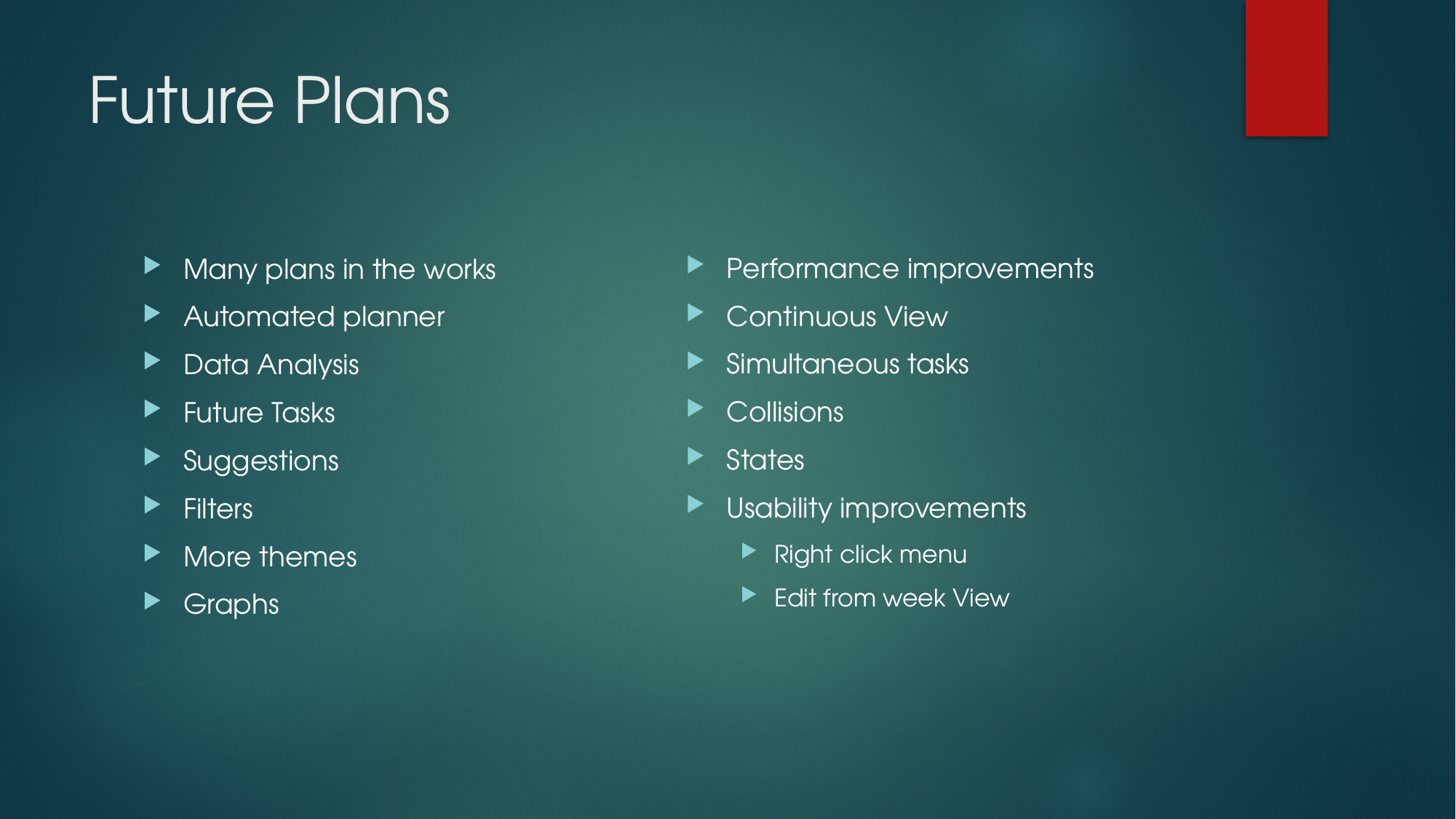

# Future Plans
Performance improvements
Continuous View
Simultaneous tasks
Collisions
States
Usability improvements
Right click menu
Edit from week View
Many plans in the works
Automated planner
Data Analysis
Future Tasks
Suggestions
Filters
More themes
Graphs